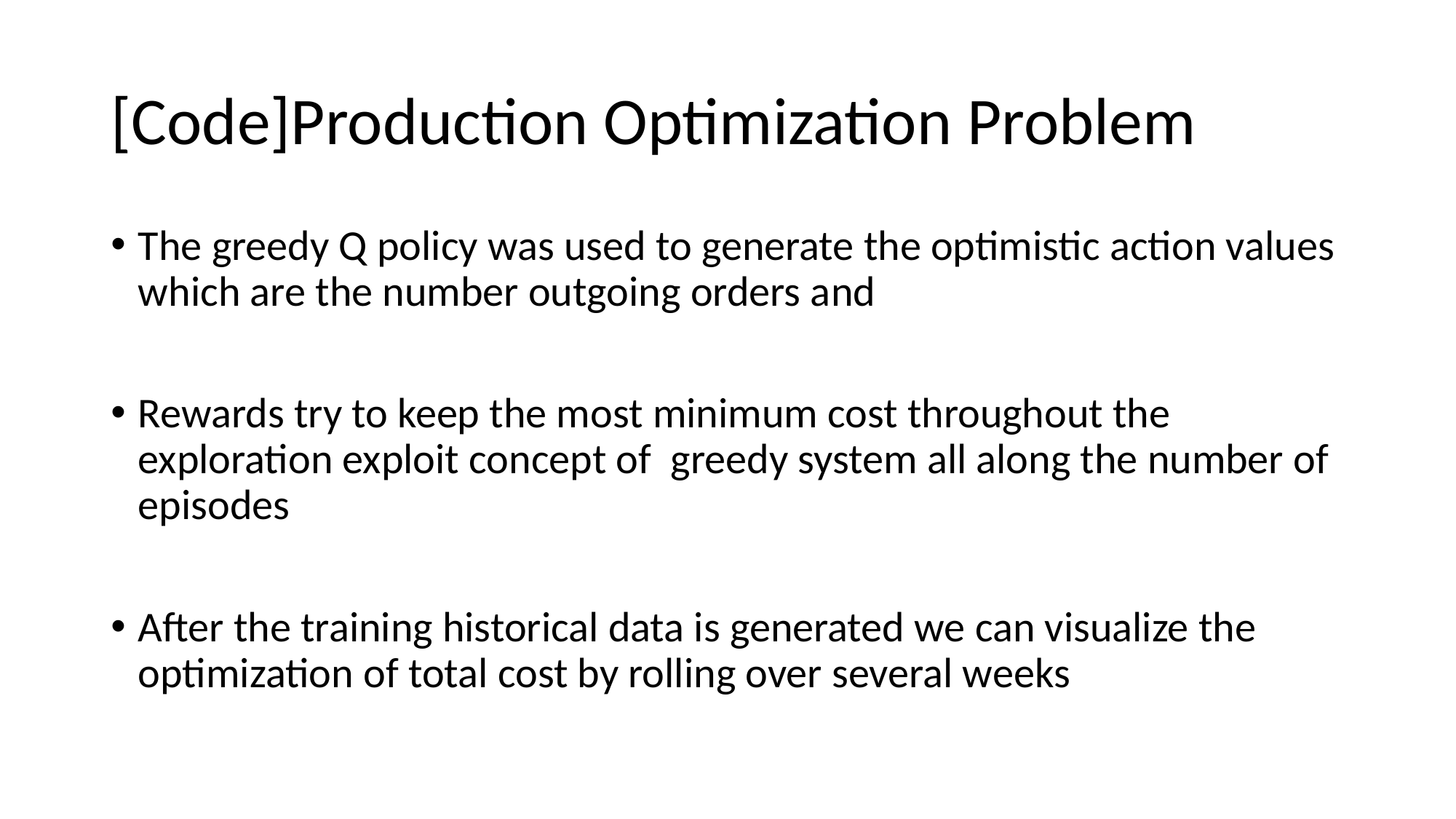

# [Code]Production Optimization Problem
The greedy Q policy was used to generate the optimistic action values which are the number outgoing orders and

Rewards try to keep the most minimum cost throughout the exploration exploit concept of  greedy system all along the number of episodes

After the training historical data is generated we can visualize the optimization of total cost by rolling over several weeks